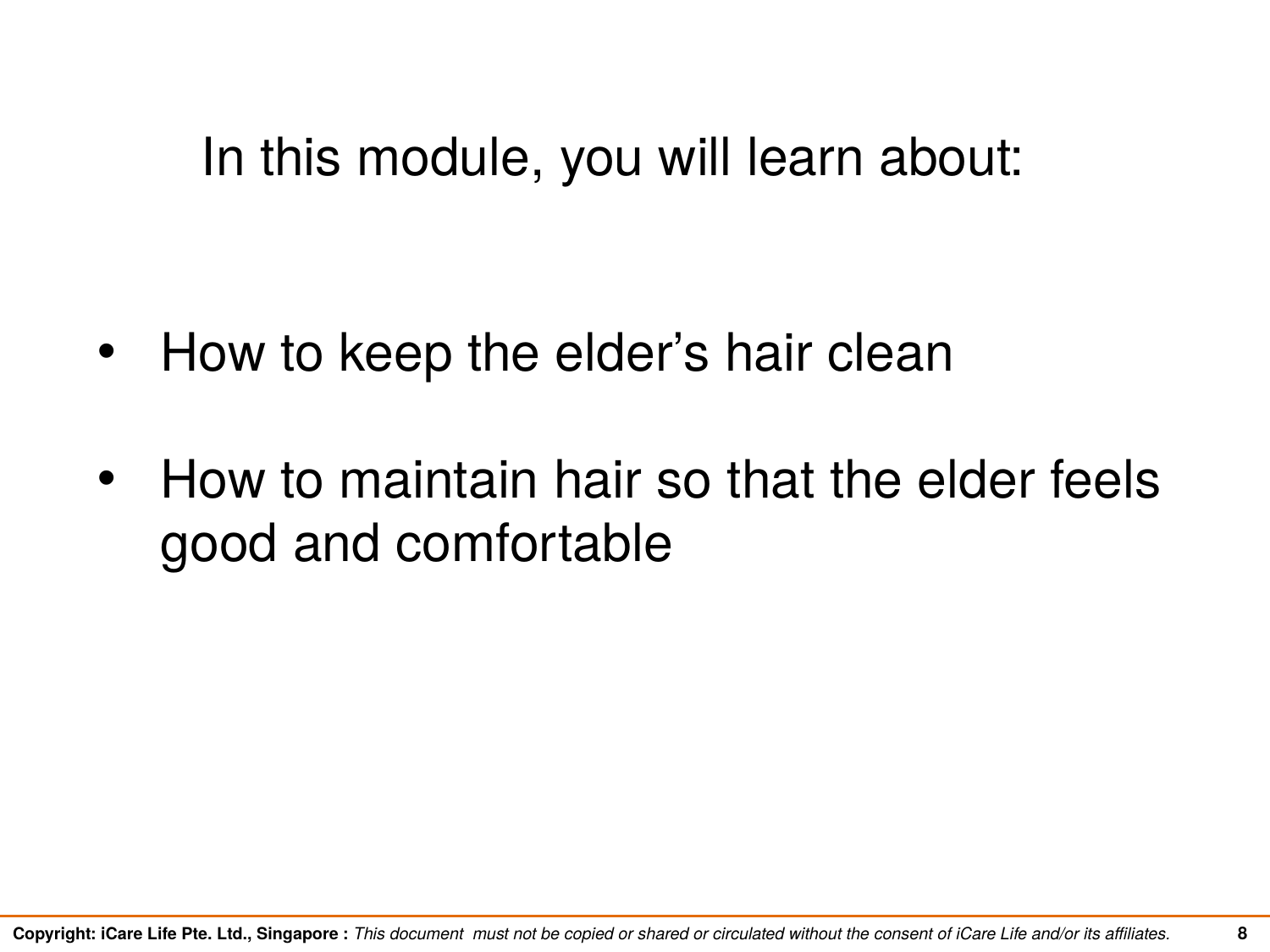

In this module, you will learn about:
How to keep the elder’s hair clean

How to maintain hair so that the elder feels good and comfortable
8
Copyright: iCare Life Pte. Ltd., Singapore : This document  must not be copied or shared or circulated without the consent of iCare Life and/or its affiliates.